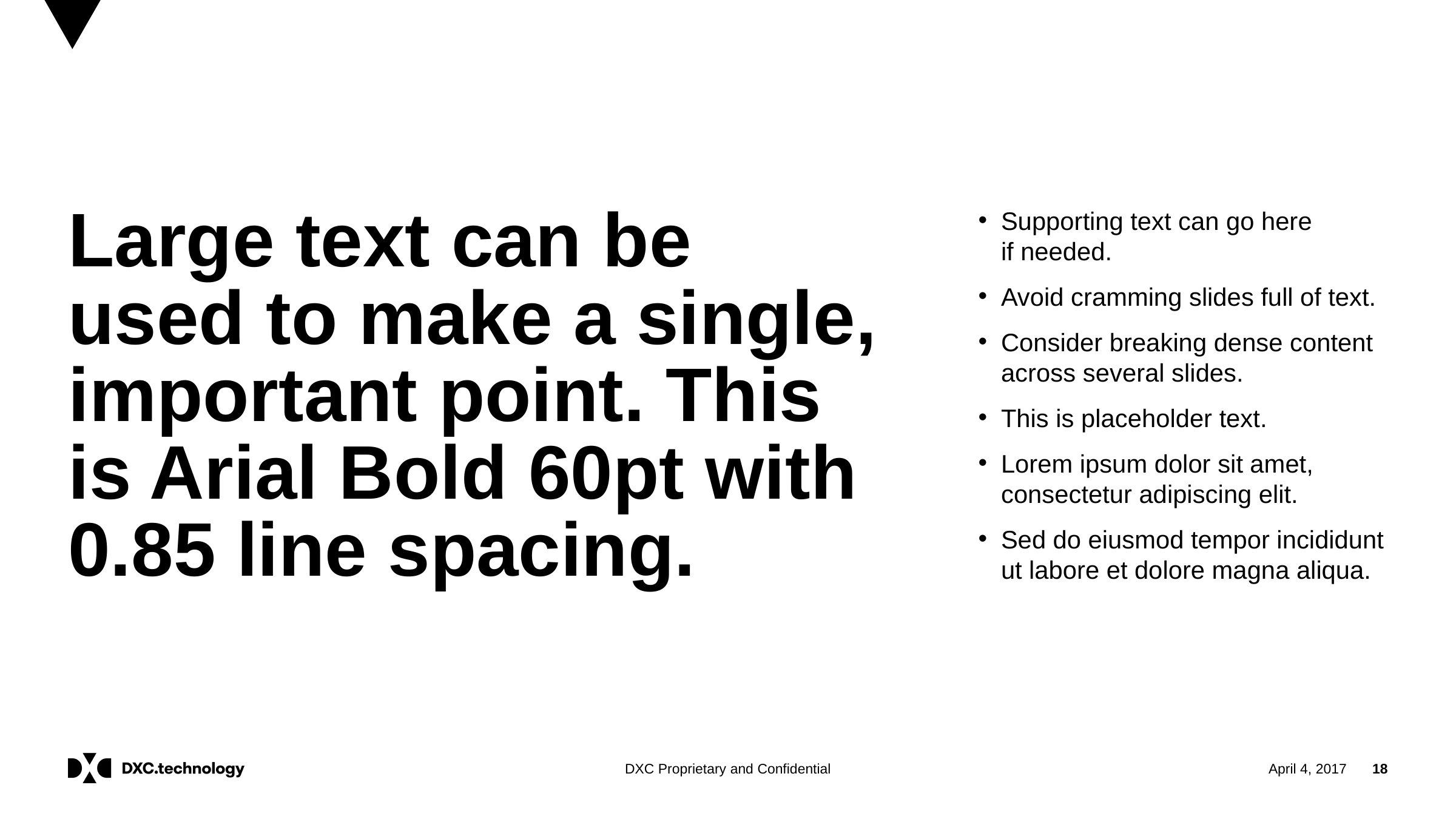

#
Large text can be
used to make a single, important point. This
is Arial Bold 60pt with 0.85 line spacing.
Supporting text can go here if needed.
Avoid cramming slides full of text.
Consider breaking dense content across several slides.
This is placeholder text.
Lorem ipsum dolor sit amet, consectetur adipiscing elit.
Sed do eiusmod tempor incididunt ut labore et dolore magna aliqua.